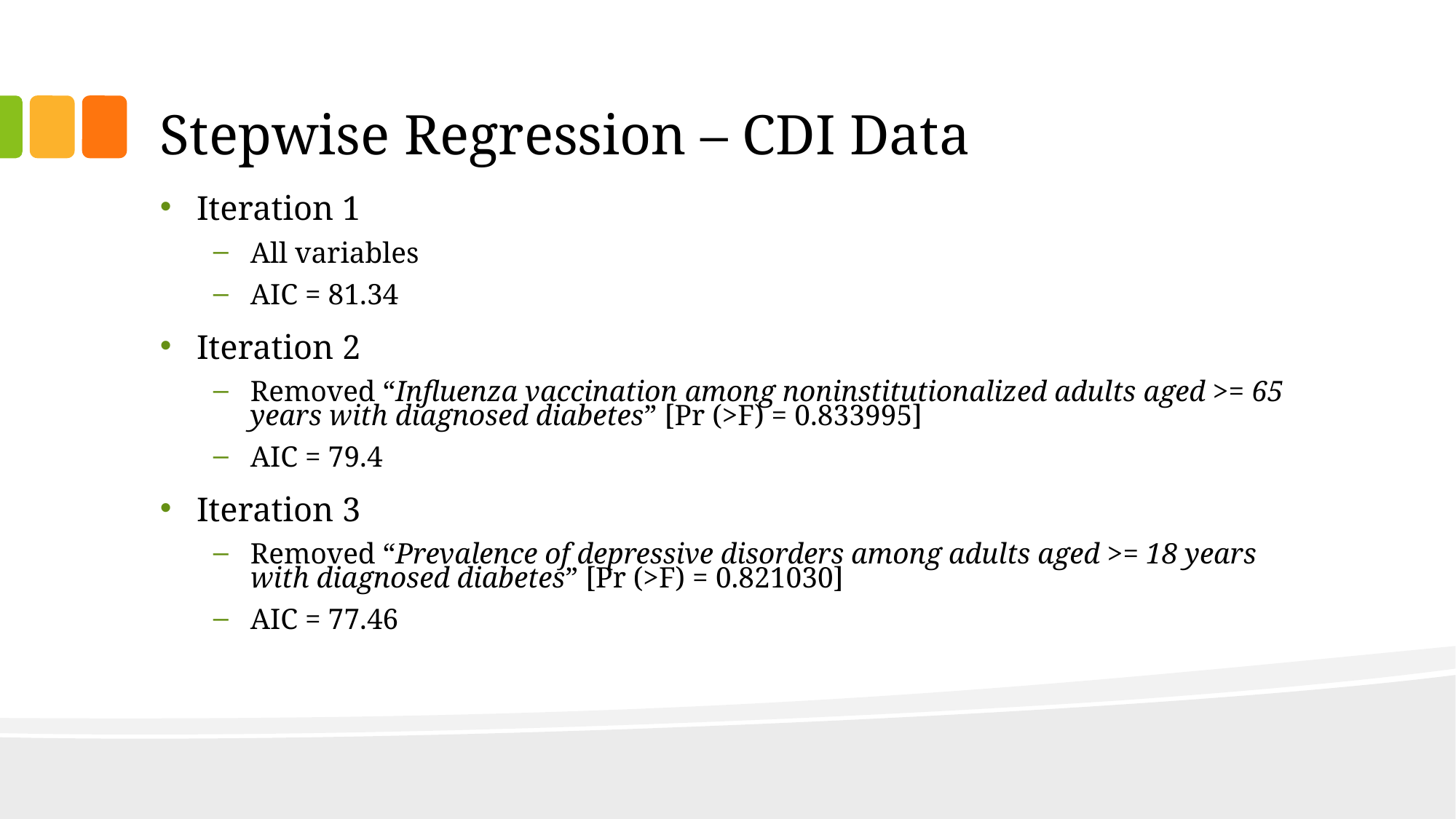

# Stepwise Regression – CDI Data
Iteration 1
All variables
AIC = 81.34
Iteration 2
Removed “Influenza vaccination among noninstitutionalized adults aged >= 65 years with diagnosed diabetes” [Pr (>F) = 0.833995]
AIC = 79.4
Iteration 3
Removed “Prevalence of depressive disorders among adults aged >= 18 years with diagnosed diabetes” [Pr (>F) = 0.821030]
AIC = 77.46